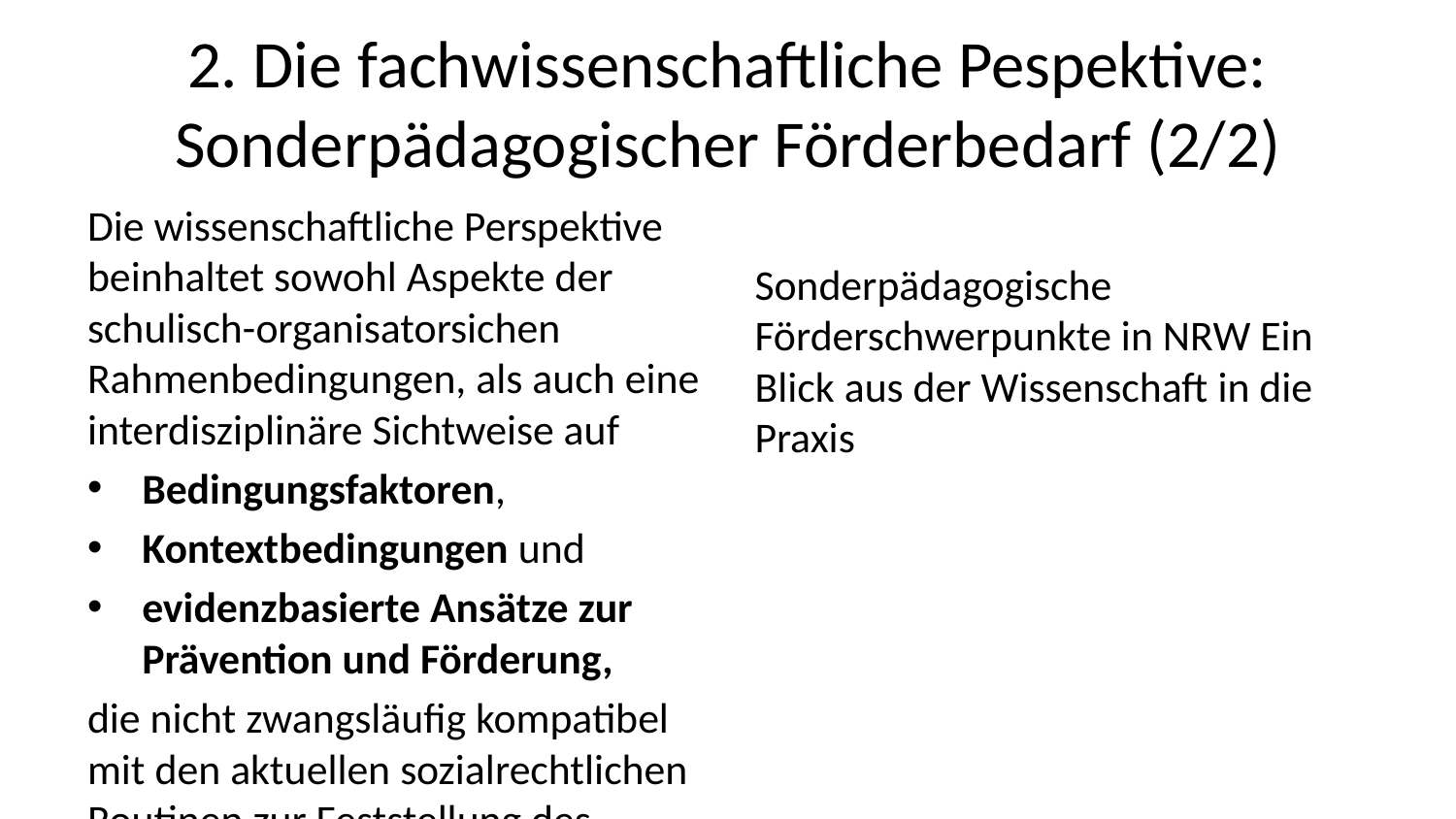

# 2. Die fachwissenschaftliche Pespektive: Sonderpädagogischer Förderbedarf (2/2)
Die wissenschaftliche Perspektive beinhaltet sowohl Aspekte der schulisch-organisatorsichen Rahmenbedingungen, als auch eine interdisziplinäre Sichtweise auf
Bedingungsfaktoren,
Kontextbedingungen und
evidenzbasierte Ansätze zur Prävention und Förderung,
die nicht zwangsläufig kompatibel mit den aktuellen sozialrechtlichen Routinen zur Feststellung des Förderbedarfes sowie des Förderortes ist.
Eine kompakte, fachwisschaftliche Darstellung der sonderpädagogischen Förderschwerpunkte kann der rechts abgebildeten, frei zugänglichlichen Publikation entnommen werden (MSW NRW, 2016a).

Sonderpädagogische Förderschwerpunkte in NRW Ein Blick aus der Wissenschaft in die Praxis